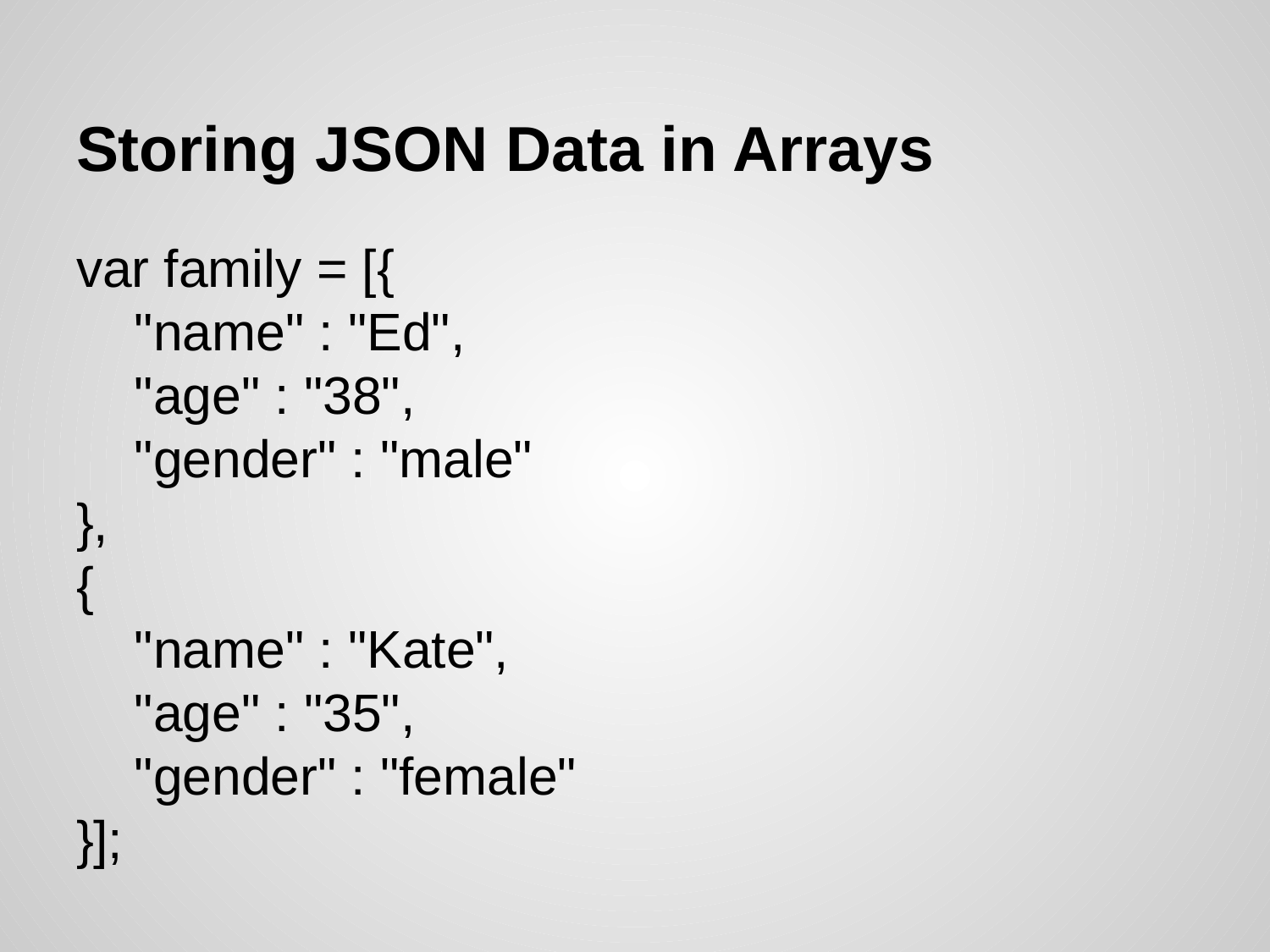

# Storing JSON Data in Arrays
var family = [{
    "name" : "Ed",
    "age" : "38",
    "gender" : "male"
},
{
    "name" : "Kate",
    "age" : "35",
    "gender" : "female"
}];